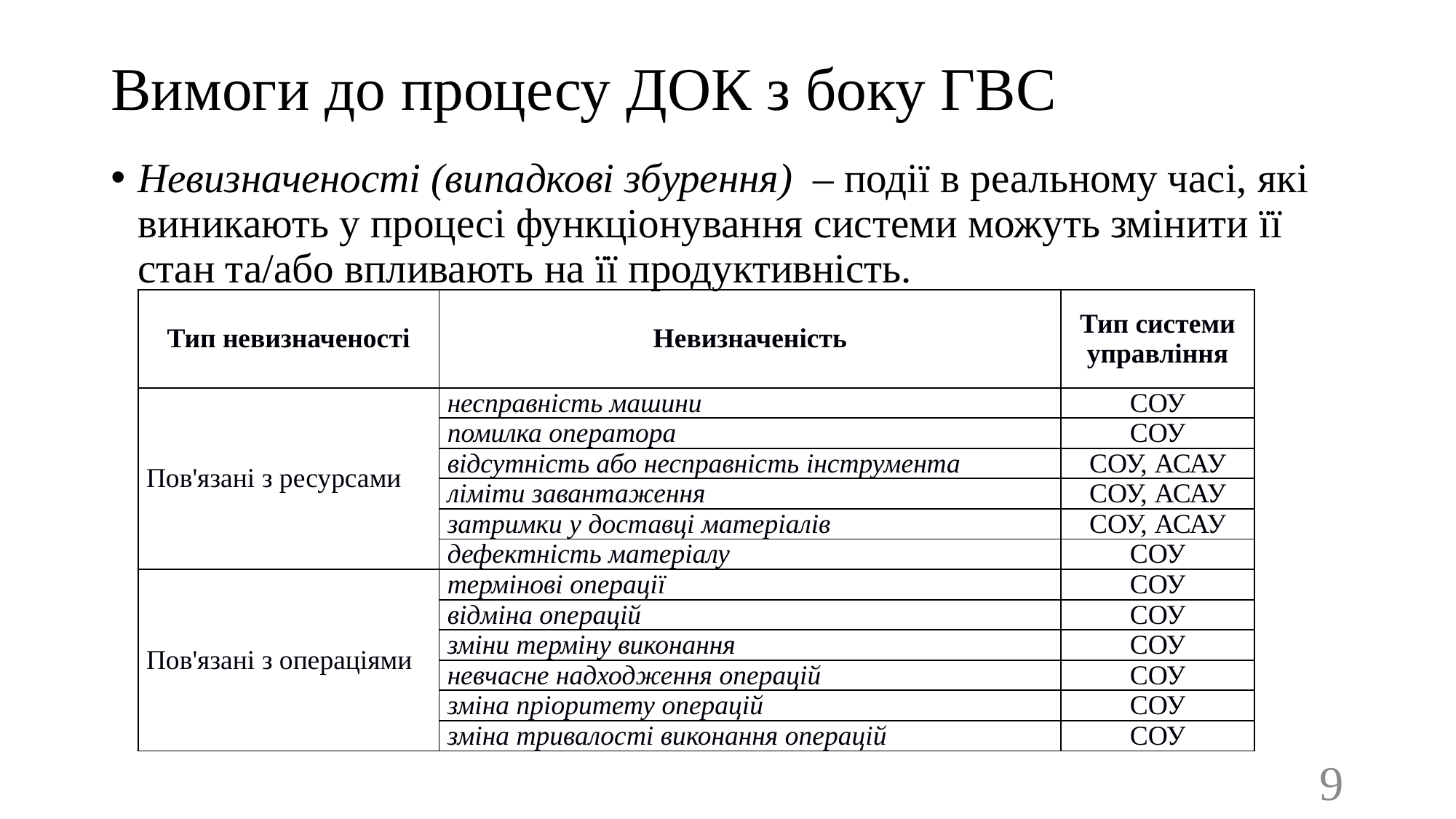

# Вимоги до процесу ДОК з боку ГВС
Невизначеності (випадкові збурення)  – події в реальному часі, які виникають у процесі функціонування системи можуть змінити її стан та/або впливають на її продуктивність.

| Тип невизначеності | Невизначеність | Тип системи управління |
| --- | --- | --- |
| Пов'язані з ресурсами | несправність машини | СОУ |
|  | помилка оператора | СОУ |
|  | відсутність або несправність інструмента | СОУ, АСАУ |
|  | ліміти завантаження | СОУ, АСАУ |
|  | затримки у доставці матеріалів | СОУ, АСАУ |
|  | дефектність матеріалу | СОУ |
| Пов'язані з операціями | термінові операції | СОУ |
|  | відміна операцій | СОУ |
|  | зміни терміну виконання | СОУ |
|  | невчасне надходження операцій | СОУ |
|  | зміна пріоритету операцій | СОУ |
|  | зміна тривалості виконання операцій | СОУ |
9